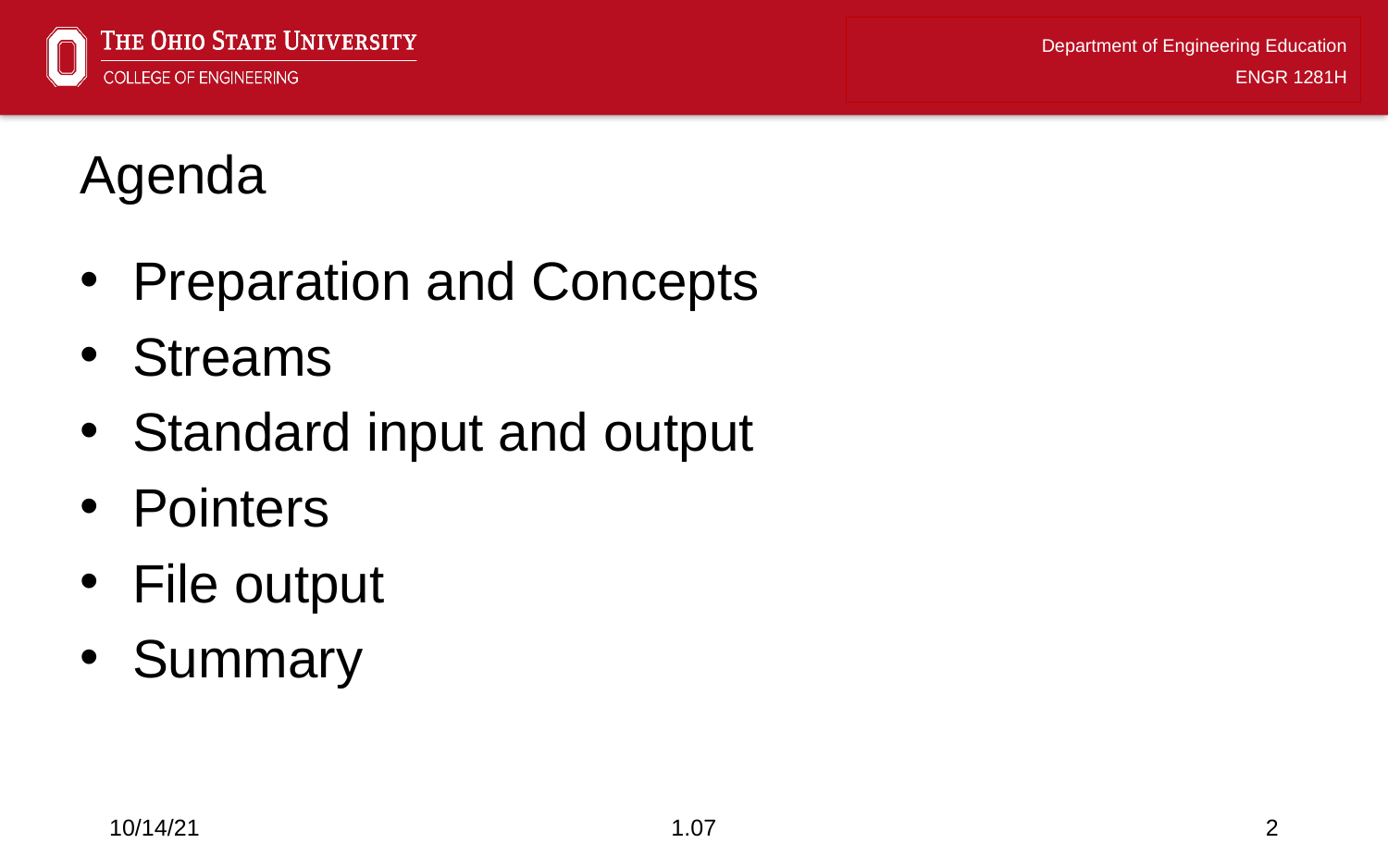

# Agenda
Preparation and Concepts
Streams
Standard input and output
Pointers
File output
Summary
10/14/21
1.07
2